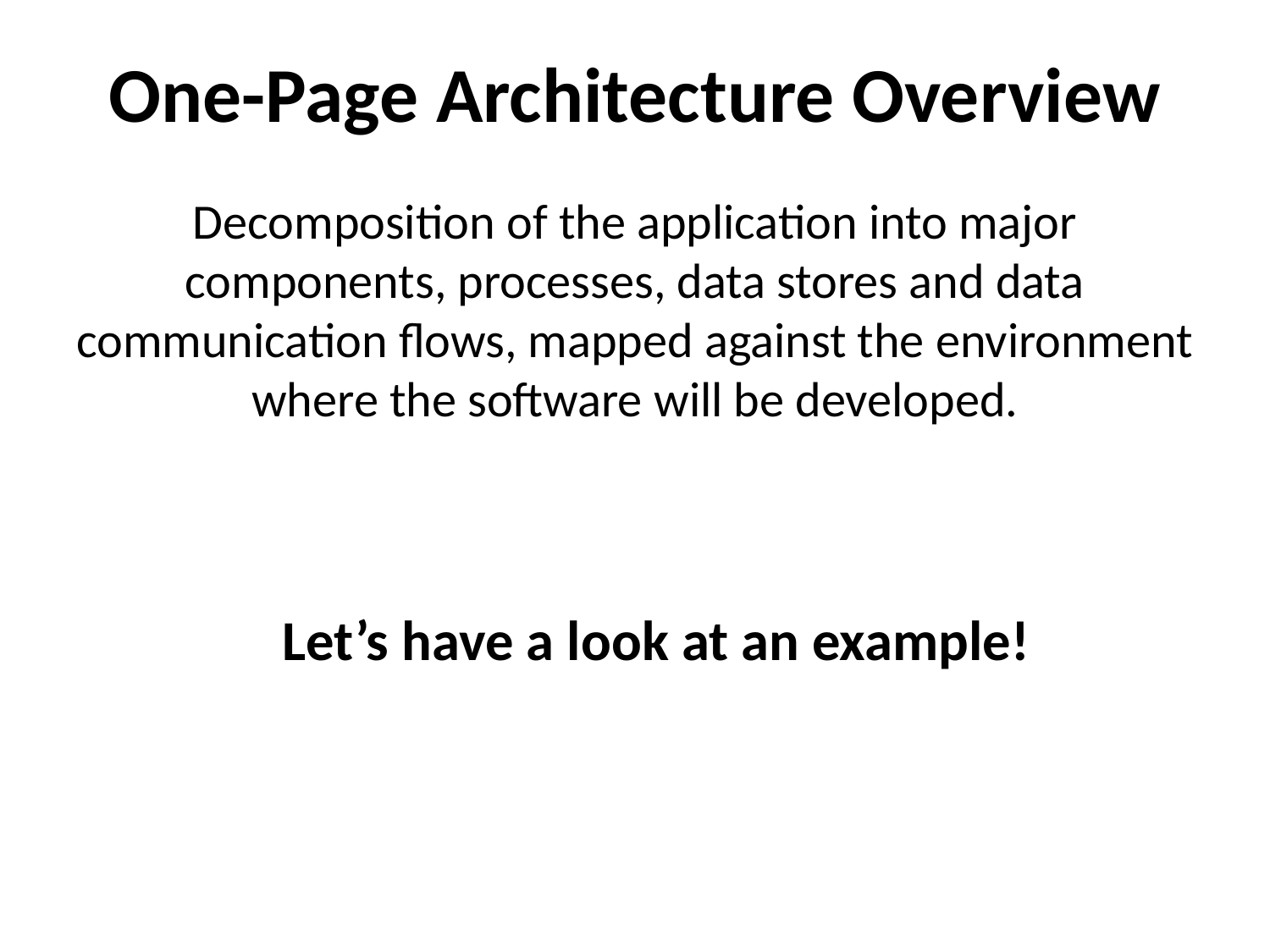

One-Page Architecture Overview
Decomposition of the application into major components, processes, data stores and data communication flows, mapped against the environment where the software will be developed.

Let’s have a look at an example!